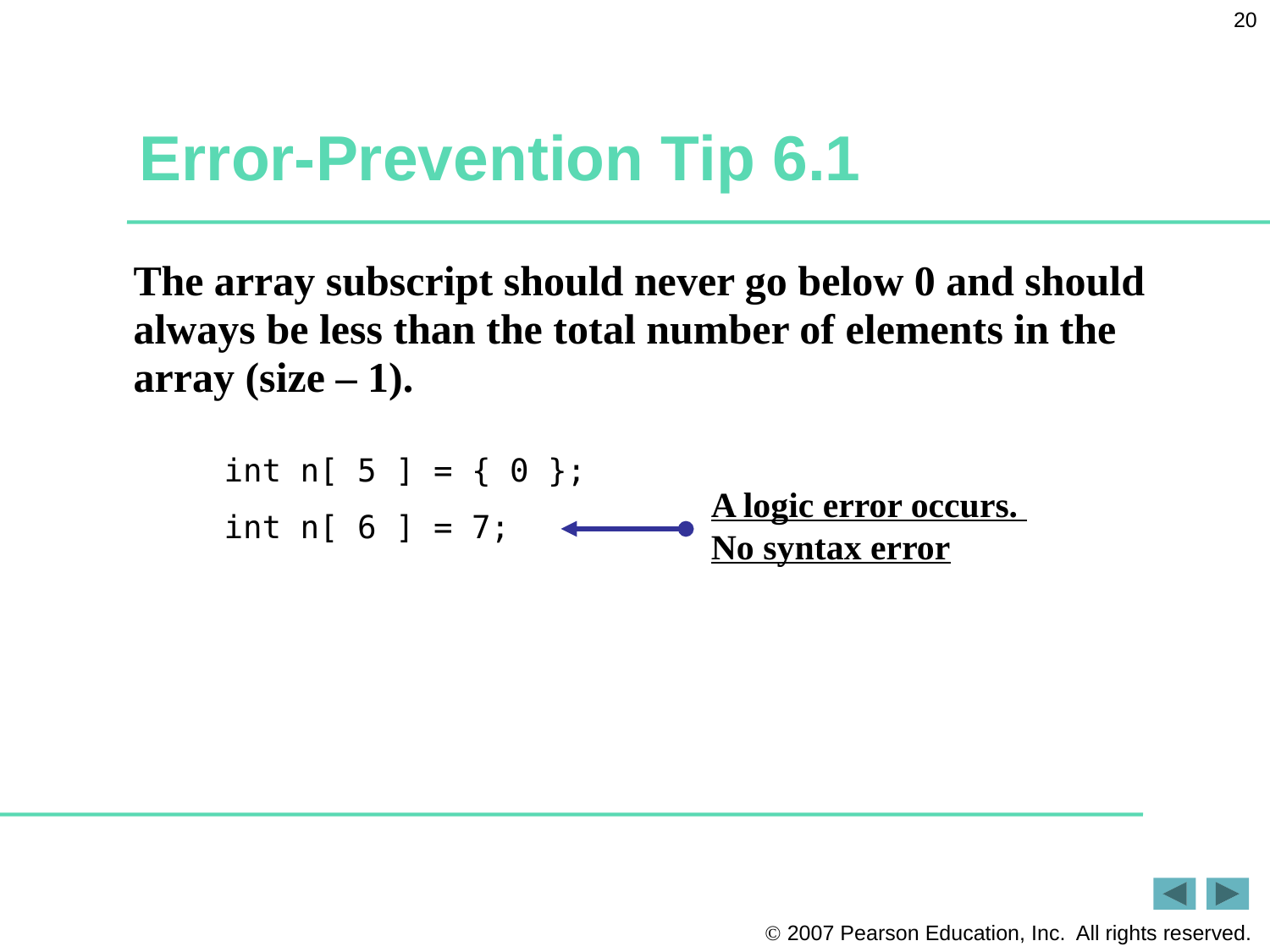

20
# Error-Prevention Tip 6.1
The array subscript should never go below 0 and should always be less than the total number of elements in the array (size – 1).
int n[ 5 ] = { 0 };
int n[ 6 ] = 7;
A logic error occurs.
No syntax error